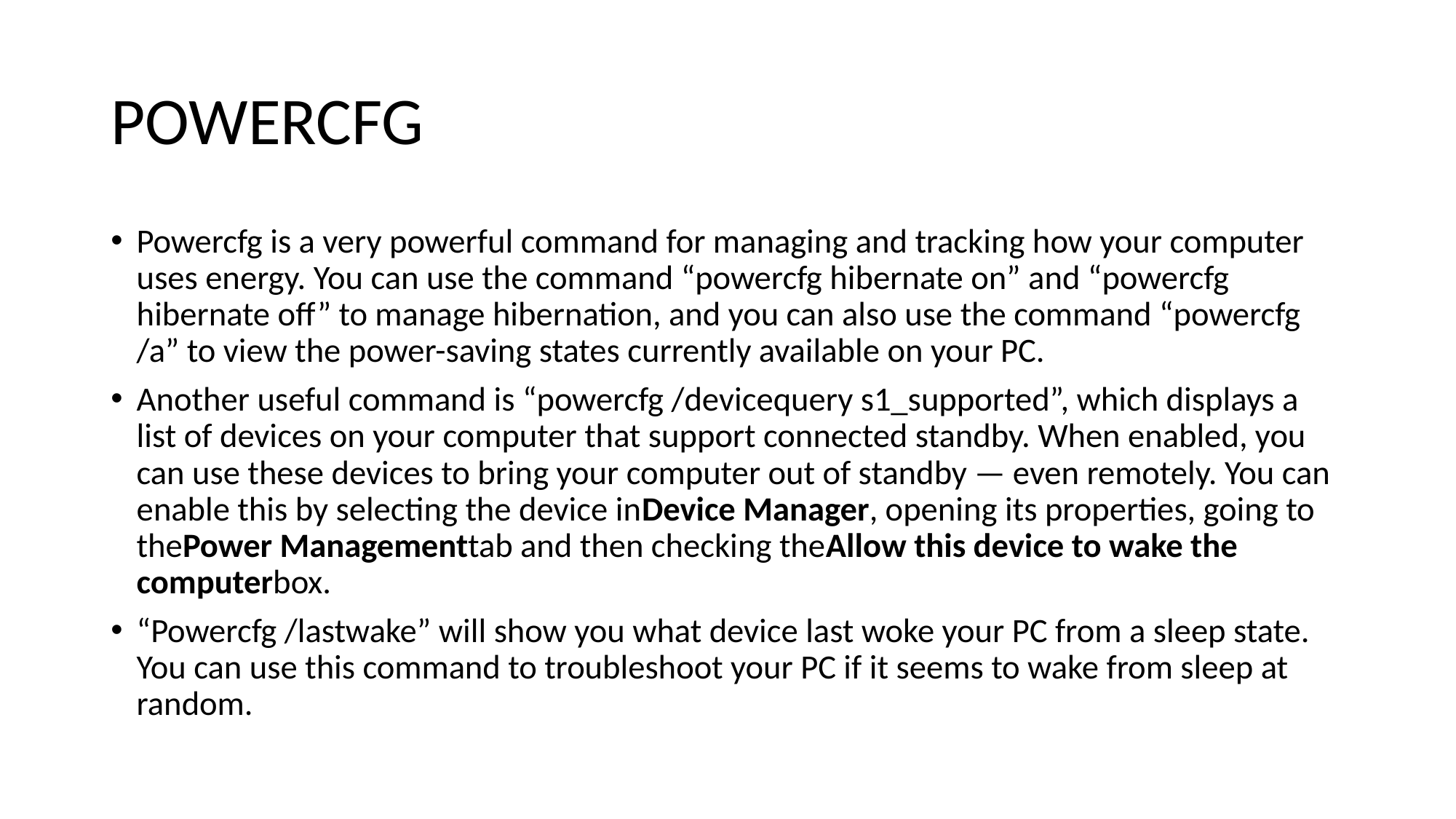

# POWERCFG
Powercfg is a very powerful command for managing and tracking how your computer uses energy. You can use the command “powercfg hibernate on” and “powercfg hibernate off” to manage hibernation, and you can also use the command “powercfg /a” to view the power-saving states currently available on your PC.
Another useful command is “powercfg /devicequery s1_supported”, which displays a list of devices on your computer that support connected standby. When enabled, you can use these devices to bring your computer out of standby — even remotely. You can enable this by selecting the device inDevice Manager, opening its properties, going to thePower Managementtab and then checking theAllow this device to wake the computerbox.
“Powercfg /lastwake” will show you what device last woke your PC from a sleep state. You can use this command to troubleshoot your PC if it seems to wake from sleep at random.